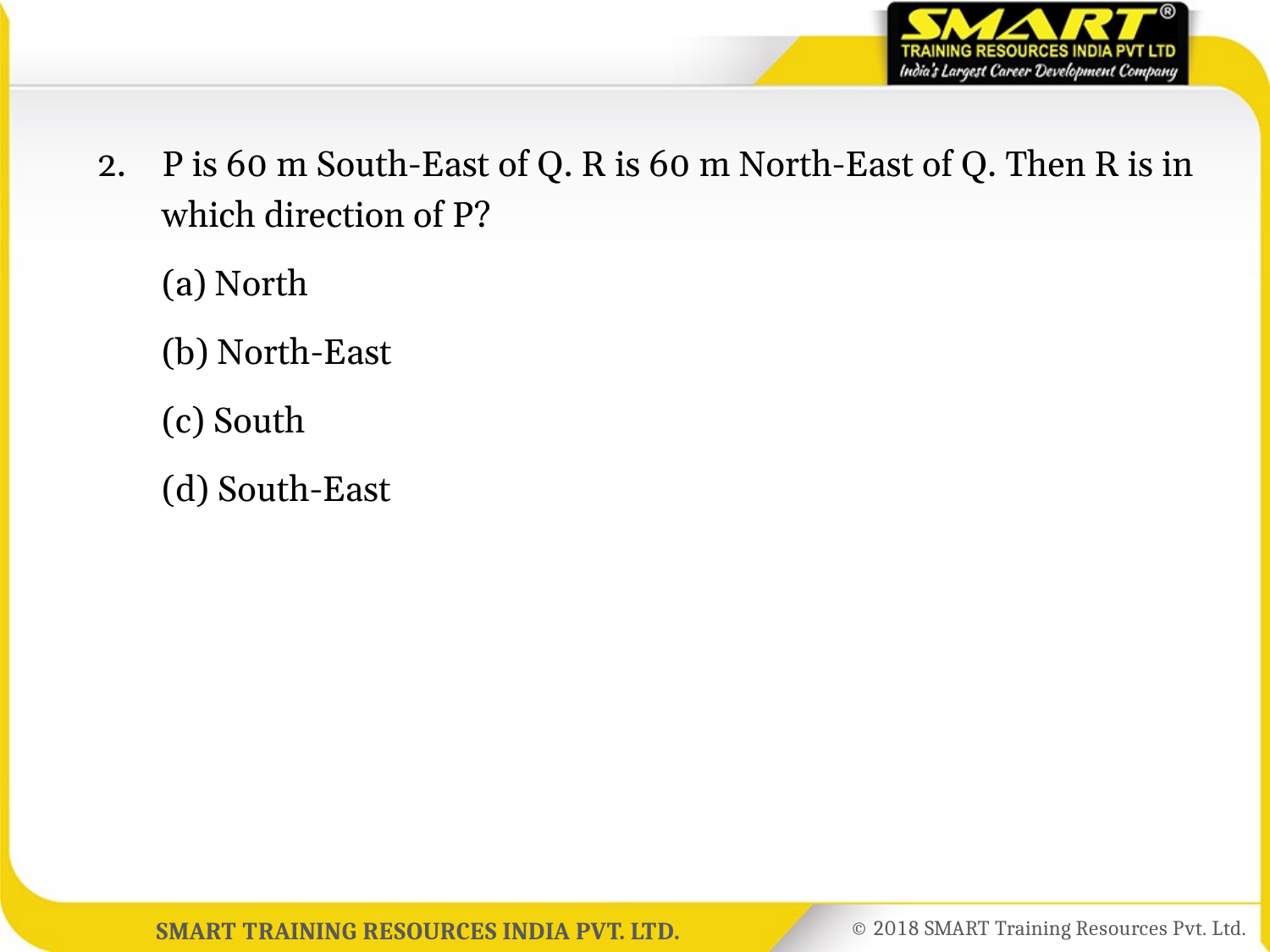

2.	P is 60 m South-East of Q. R is 60 m North-East of Q. Then R is in which direction of P?
	(a) North
	(b) North-East
	(c) South
	(d) South-East